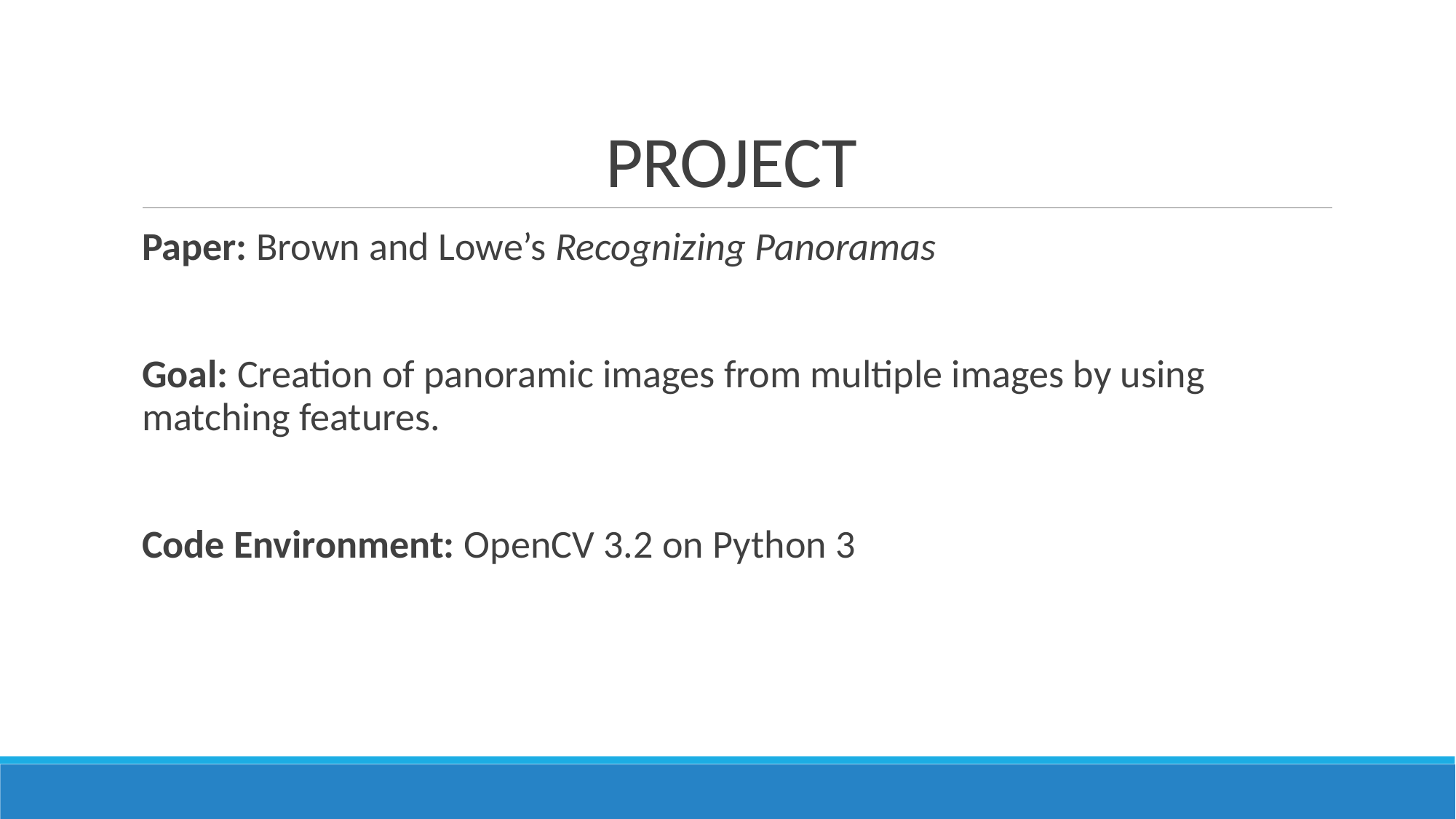

# PROJECT
Paper: Brown and Lowe’s Recognizing Panoramas

Goal: Creation of panoramic images from multiple images by using matching features.

Code Environment: OpenCV 3.2 on Python 3